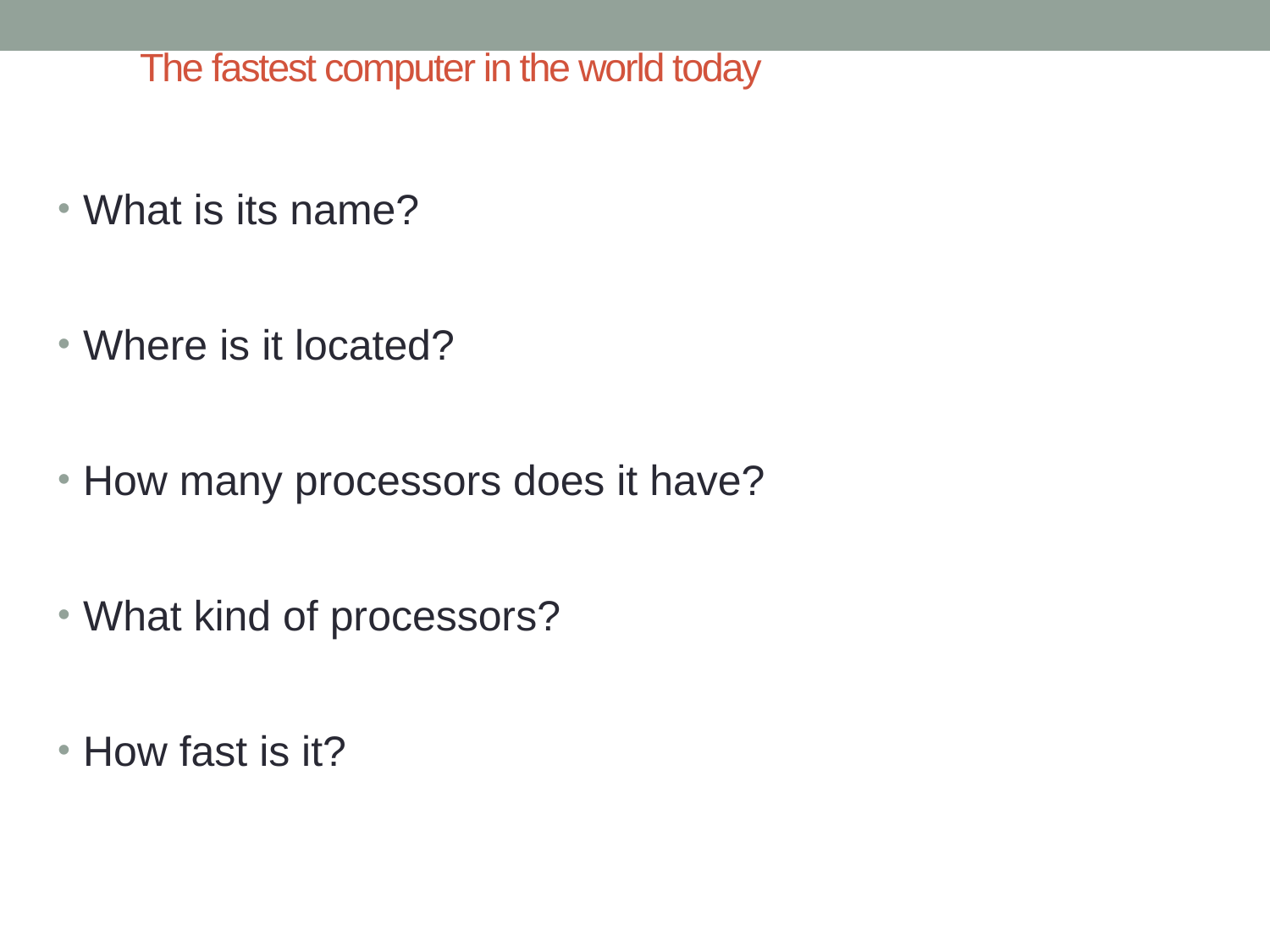

# The fastest computer in the world today
What is its name?
Where is it located?
How many processors does it have?
What kind of processors?
How fast is it?